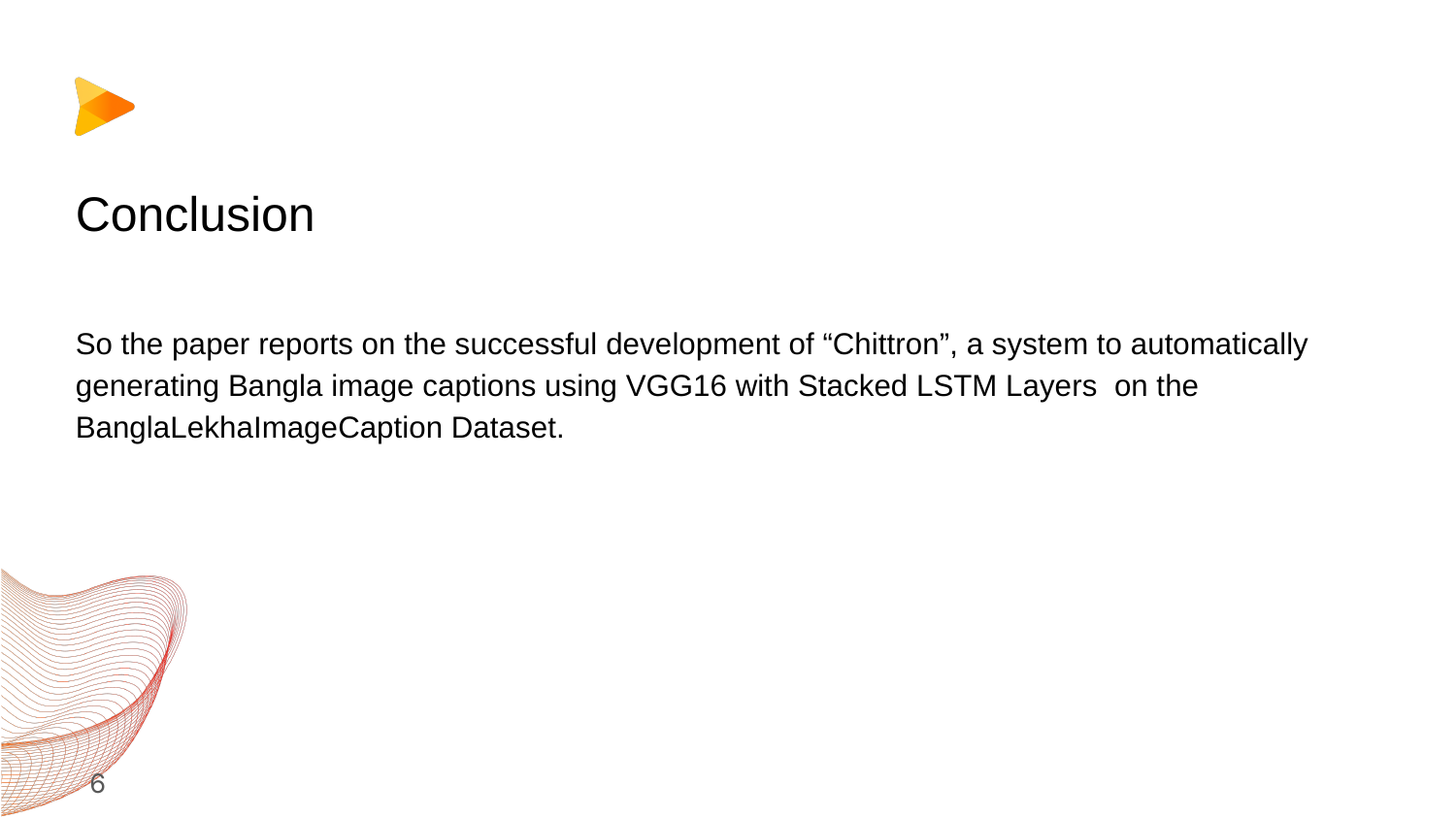

# Conclusion
So the paper reports on the successful development of “Chittron”, a system to automatically generating Bangla image captions using VGG16 with Stacked LSTM Layers  on the BanglaLekhaImageCaption Dataset.
6